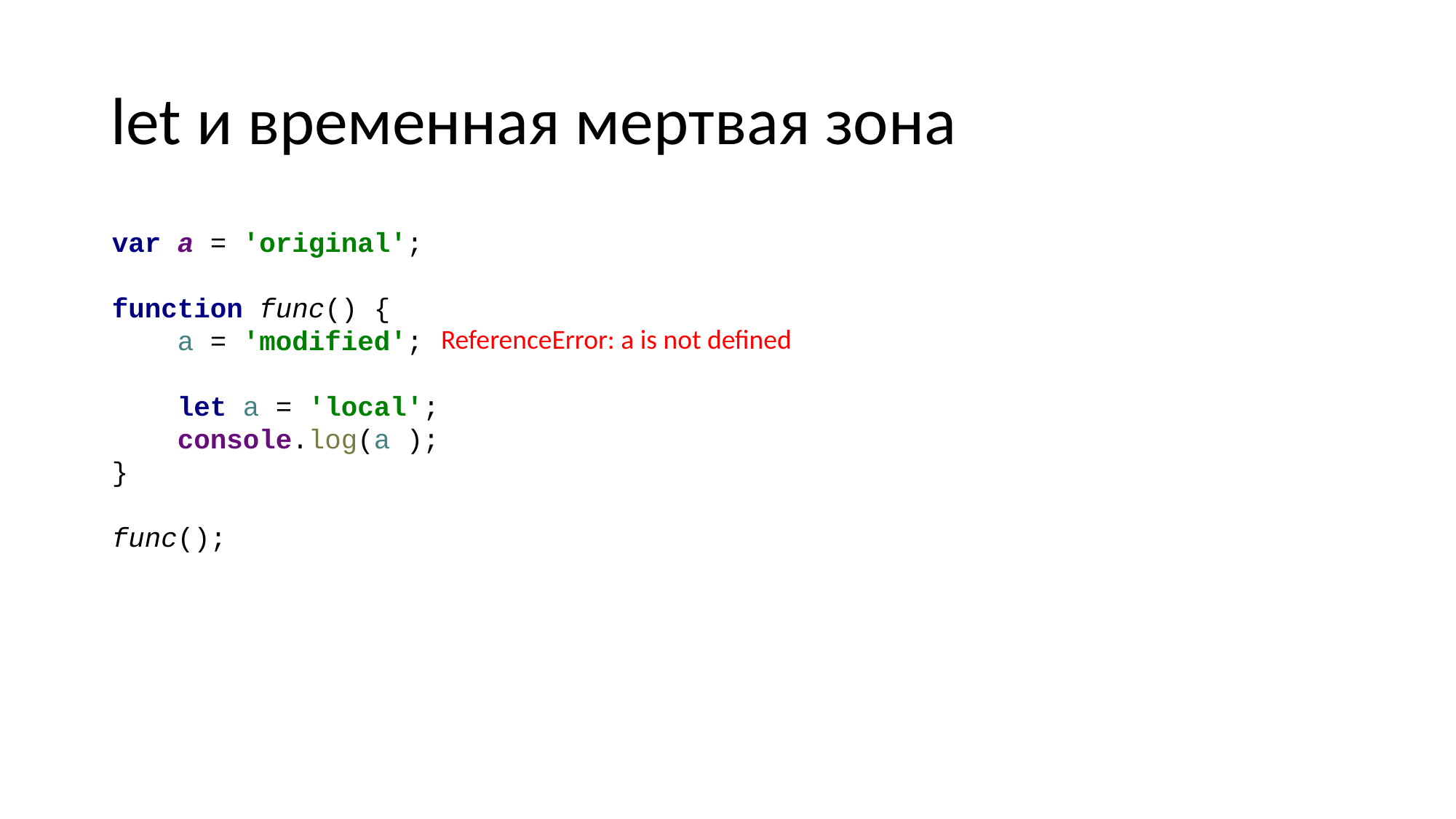

# let и временная мертвая зона

var a = 'original';
function func() {
    a = 'modified';
    let a = 'local';
    console.log(a );
}
func();
ReferenceError: a is not defined